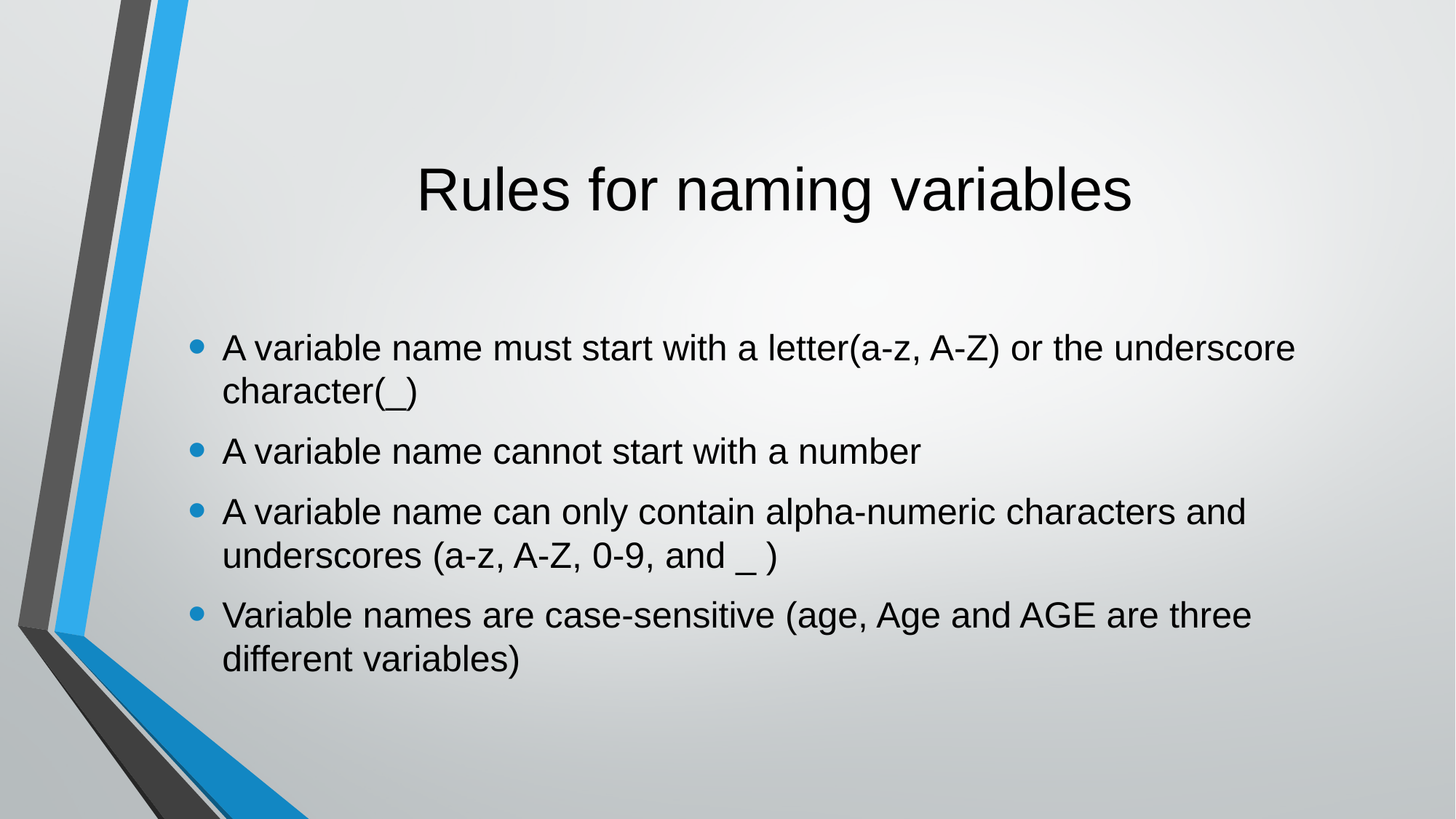

# Rules for naming variables
A variable name must start with a letter(a-z, A-Z) or the underscore character(_)
A variable name cannot start with a number
A variable name can only contain alpha-numeric characters and underscores (a-z, A-Z, 0-9, and _ )
Variable names are case-sensitive (age, Age and AGE are three different variables)